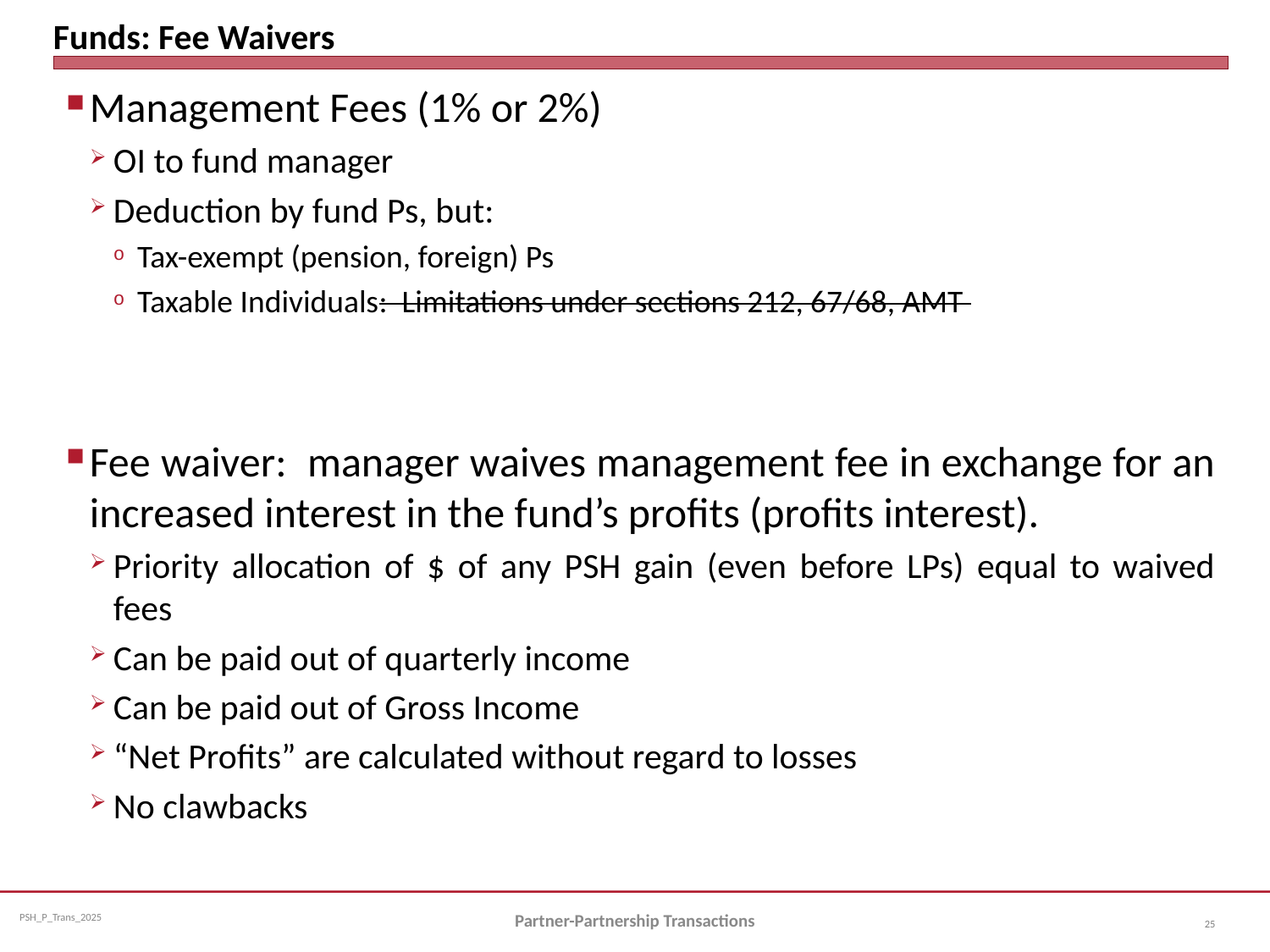

# Funds: Fee Waivers
Management Fees (1% or 2%)
OI to fund manager
Deduction by fund Ps, but:
Tax-exempt (pension, foreign) Ps
Taxable Individuals:  Limitations under sections 212, 67/68, AMT

Fee waiver:  manager waives management fee in exchange for an increased interest in the fund’s profits (profits interest).
Priority allocation of $ of any PSH gain (even before LPs) equal to waived fees
Can be paid out of quarterly income
Can be paid out of Gross Income
“Net Profits” are calculated without regard to losses
No clawbacks

Partner-Partnership Transactions
25